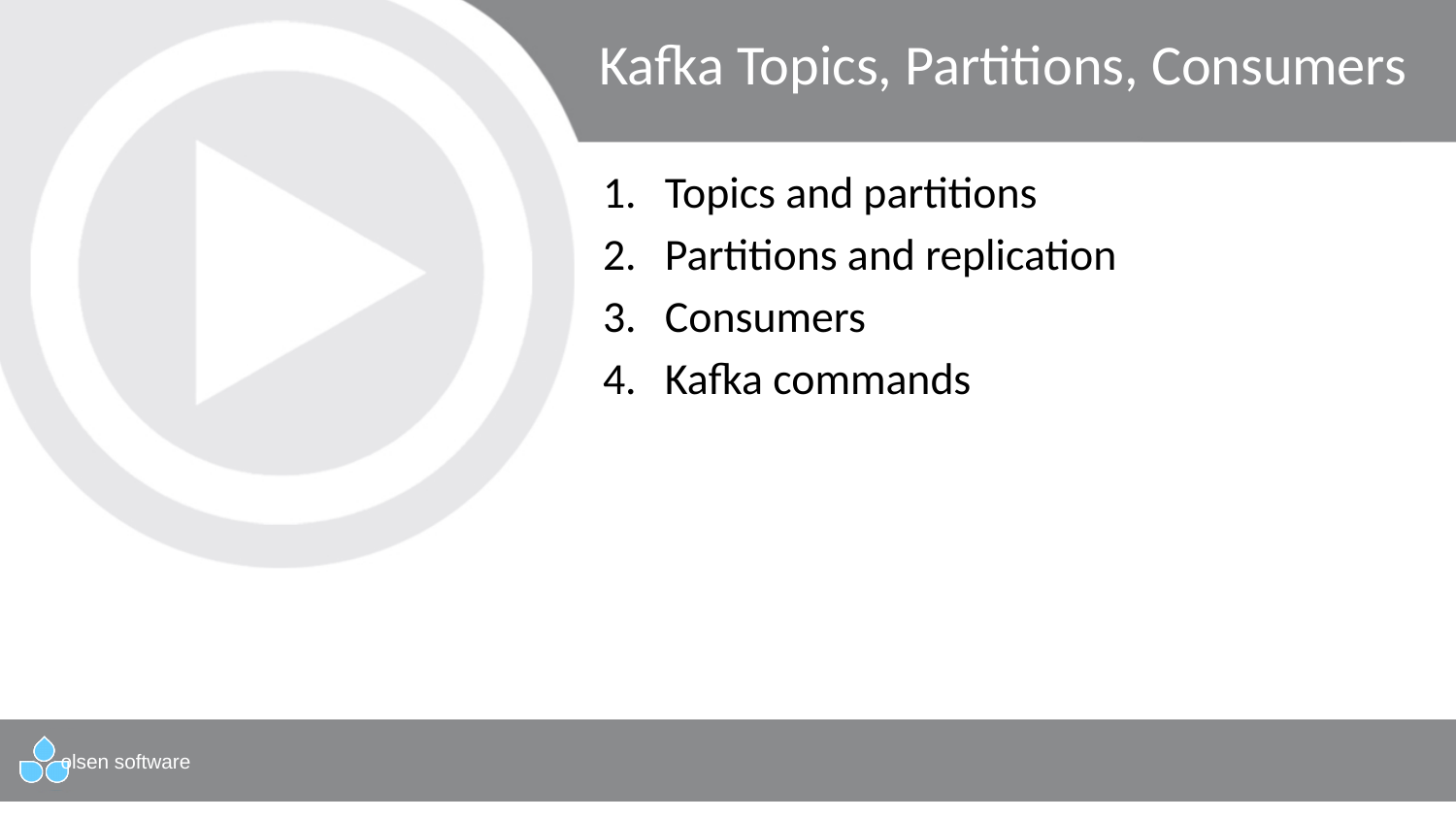

Kafka Topics, Partitions, Consumers
Topics and partitions
Partitions and replication
Consumers
Kafka commands